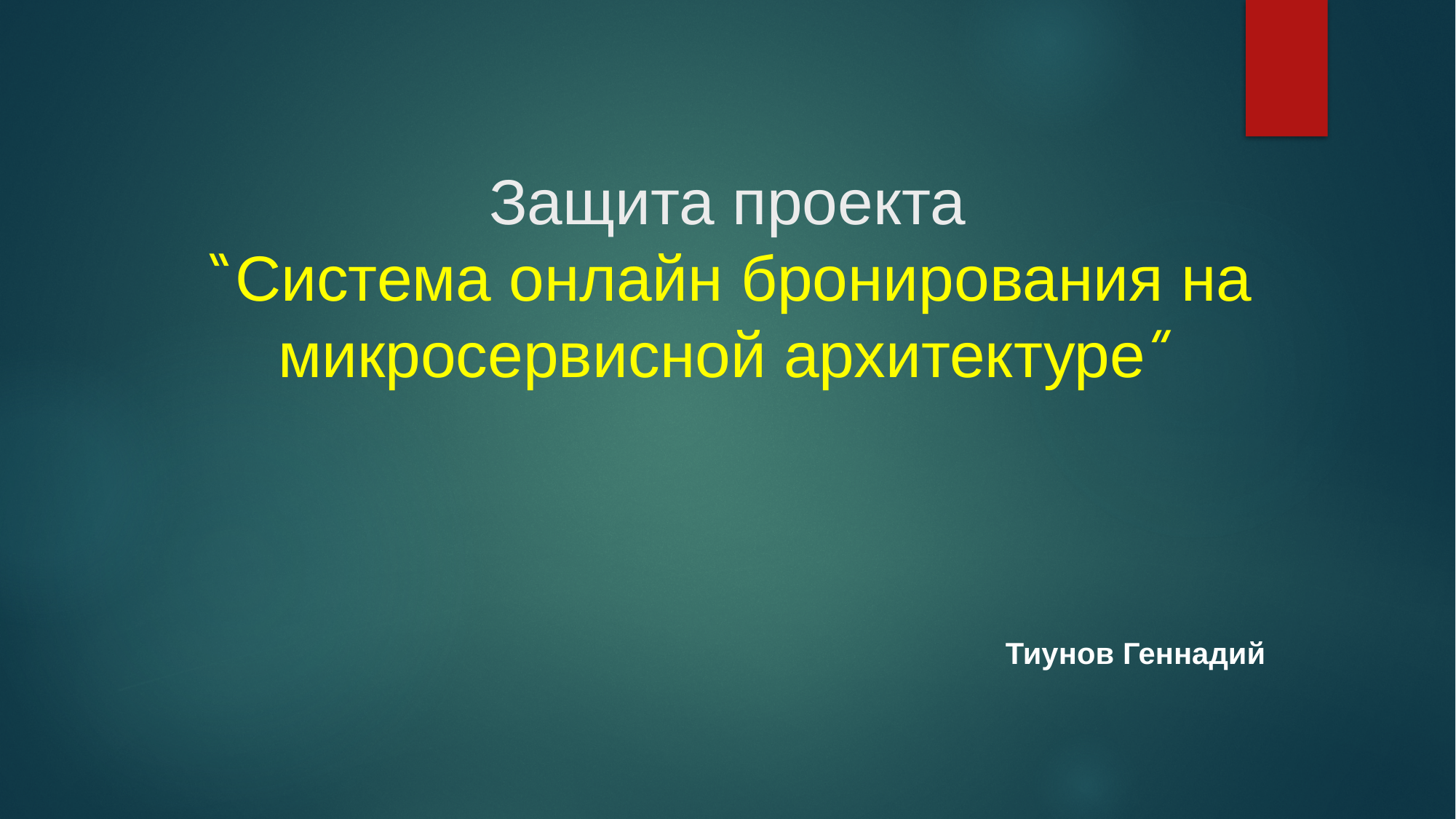

# Защита проекта “Система онлайн бронирования на микросервисной архитектуре”
Тиунов Геннадий